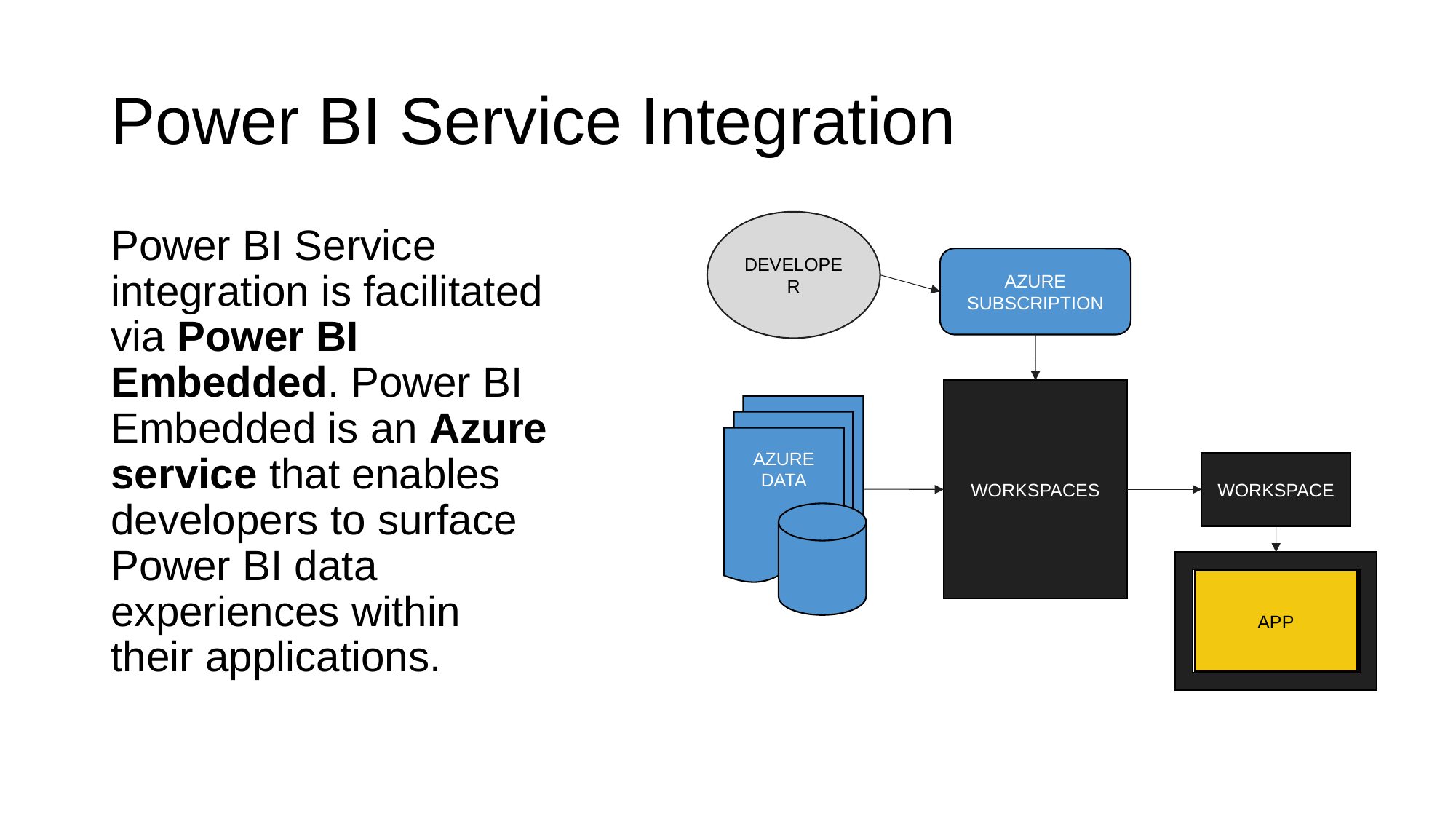

# Power BI Service Integration
DEVELOPER
AZURE
SUBSCRIPTION
WORKSPACES
AZURE
DATA

WORKSPACE

APP
APP
Power BI Service integration is facilitated via Power BI Embedded. Power BI Embedded is an Azure service that enables developers to surface Power BI data experiences within their applications.